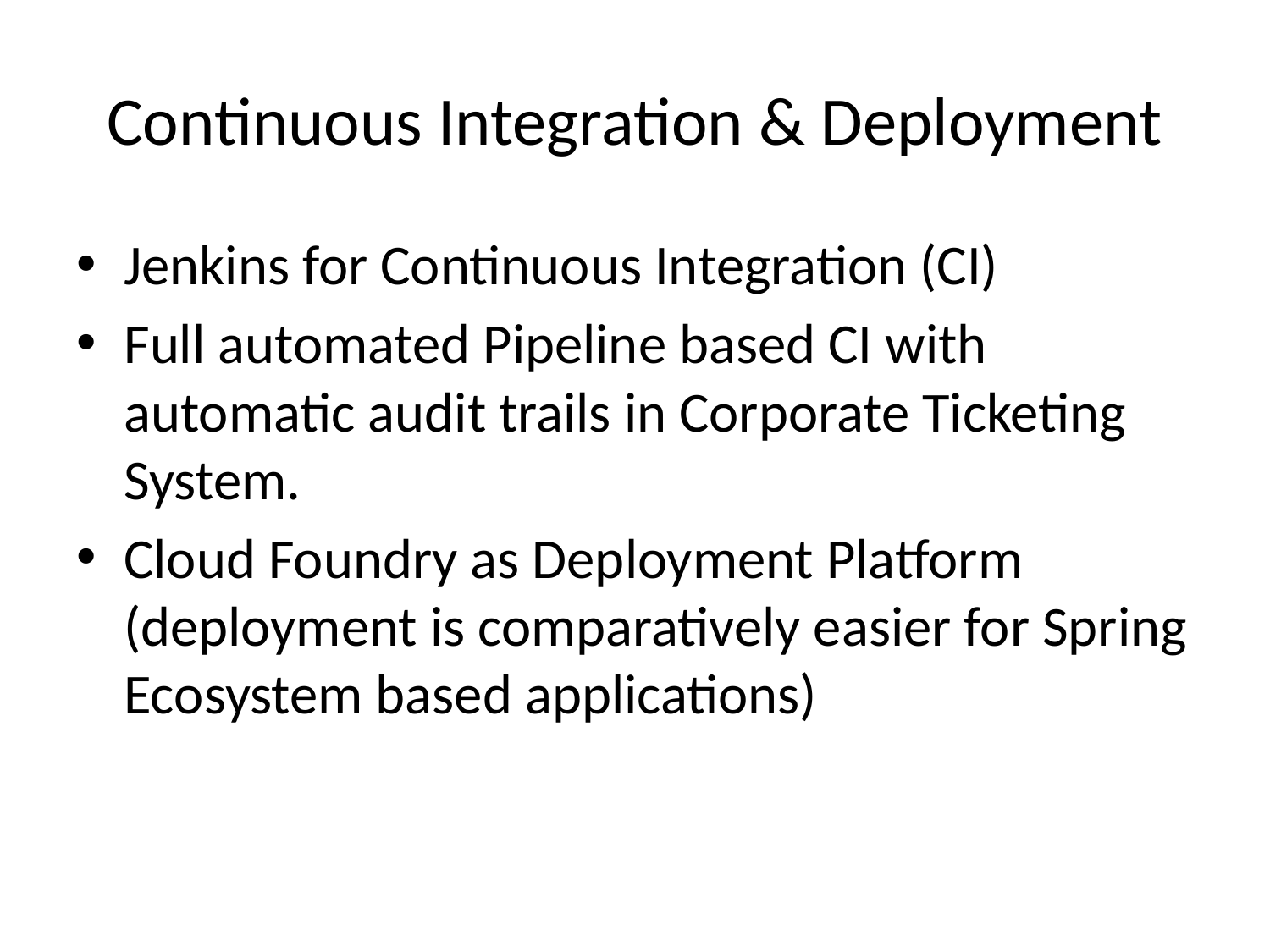

# Continuous Integration & Deployment
Jenkins for Continuous Integration (CI)
Full automated Pipeline based CI with automatic audit trails in Corporate Ticketing System.
Cloud Foundry as Deployment Platform (deployment is comparatively easier for Spring Ecosystem based applications)